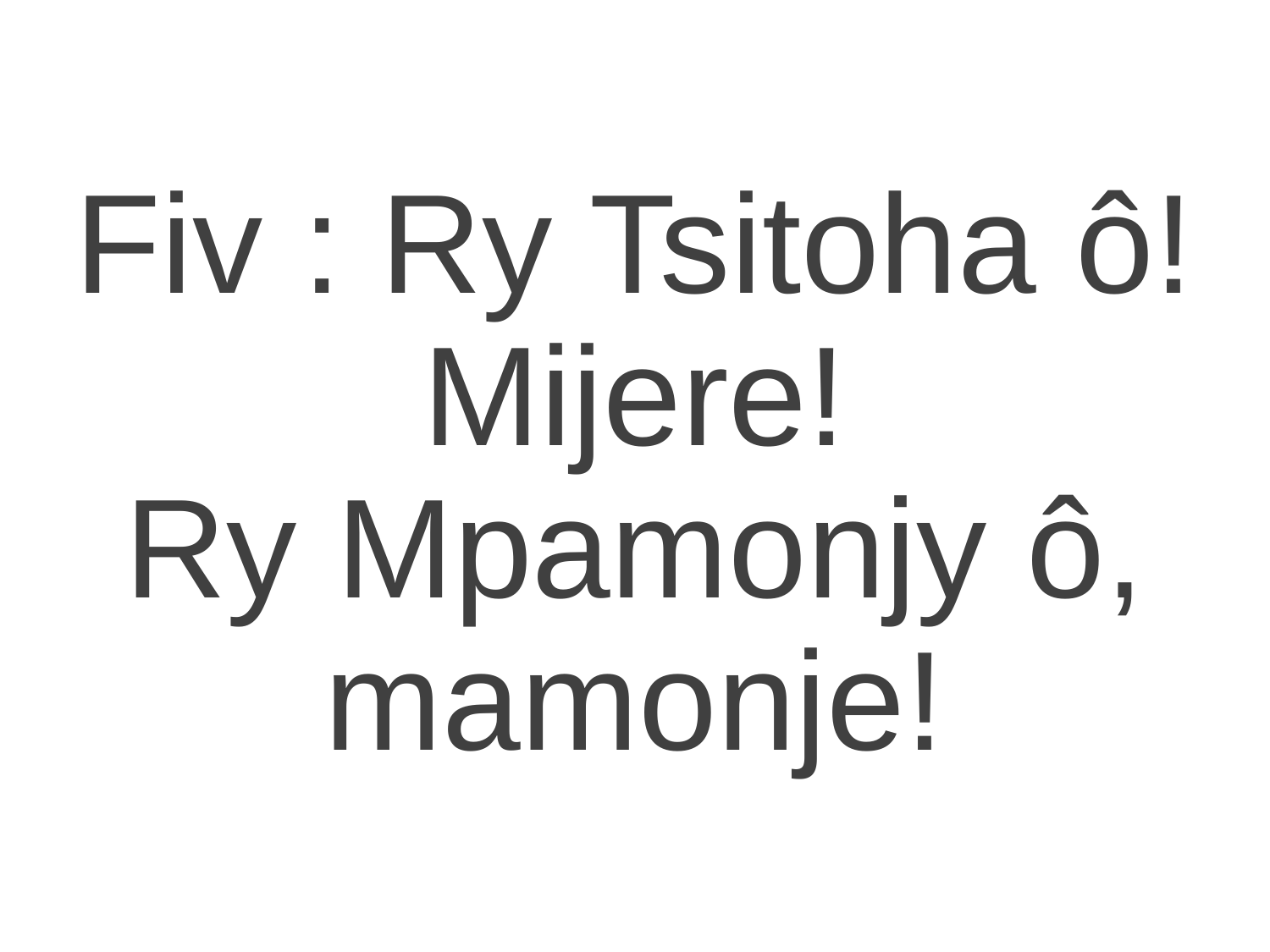

Fiv : Ry Tsitoha ô! Mijere!
Ry Mpamonjy ô, mamonje!